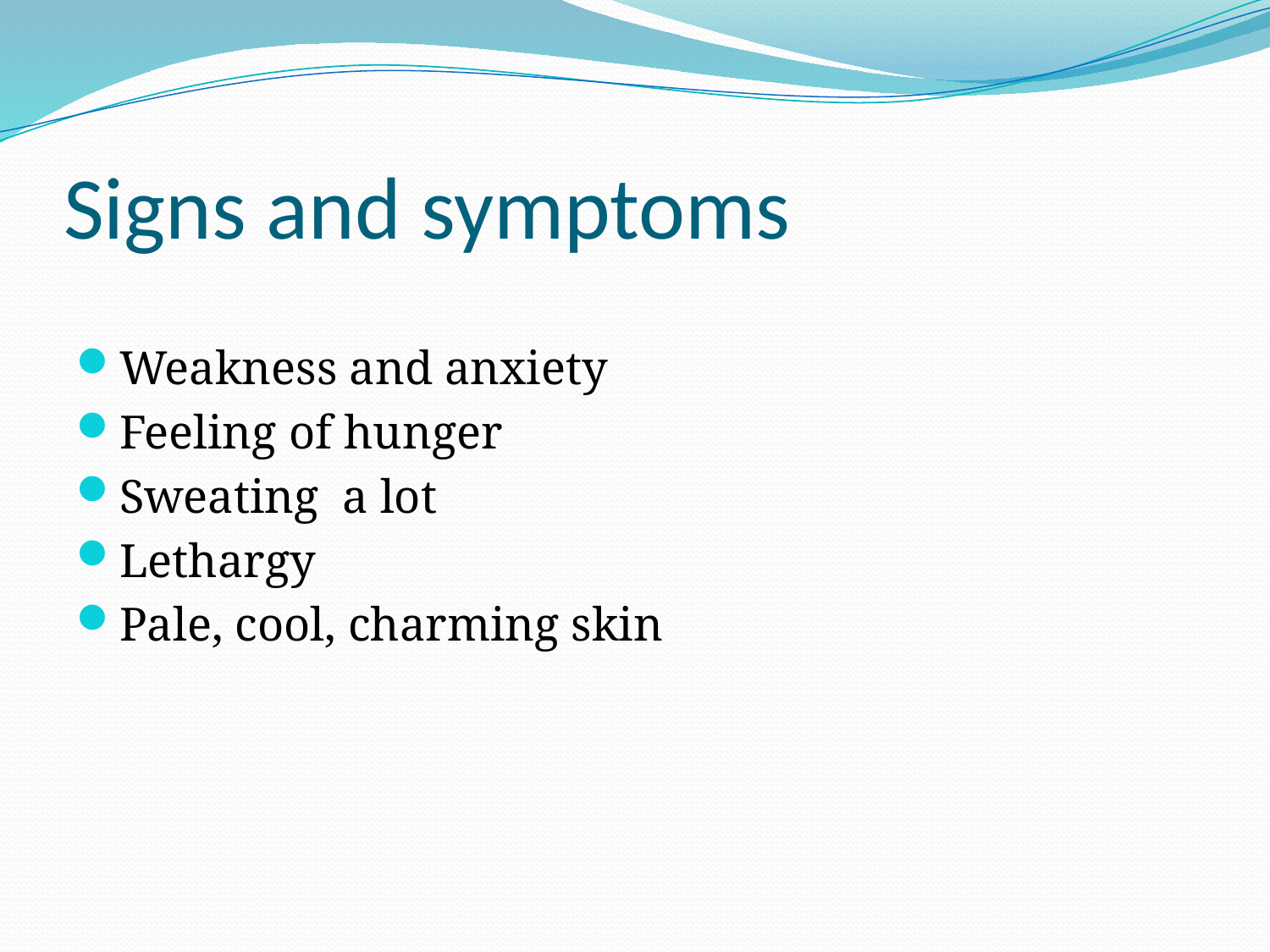

# Signs and symptoms

Weakness and anxiety
Feeling of hunger
Sweating  a lot
Lethargy
Pale, cool, charming skin